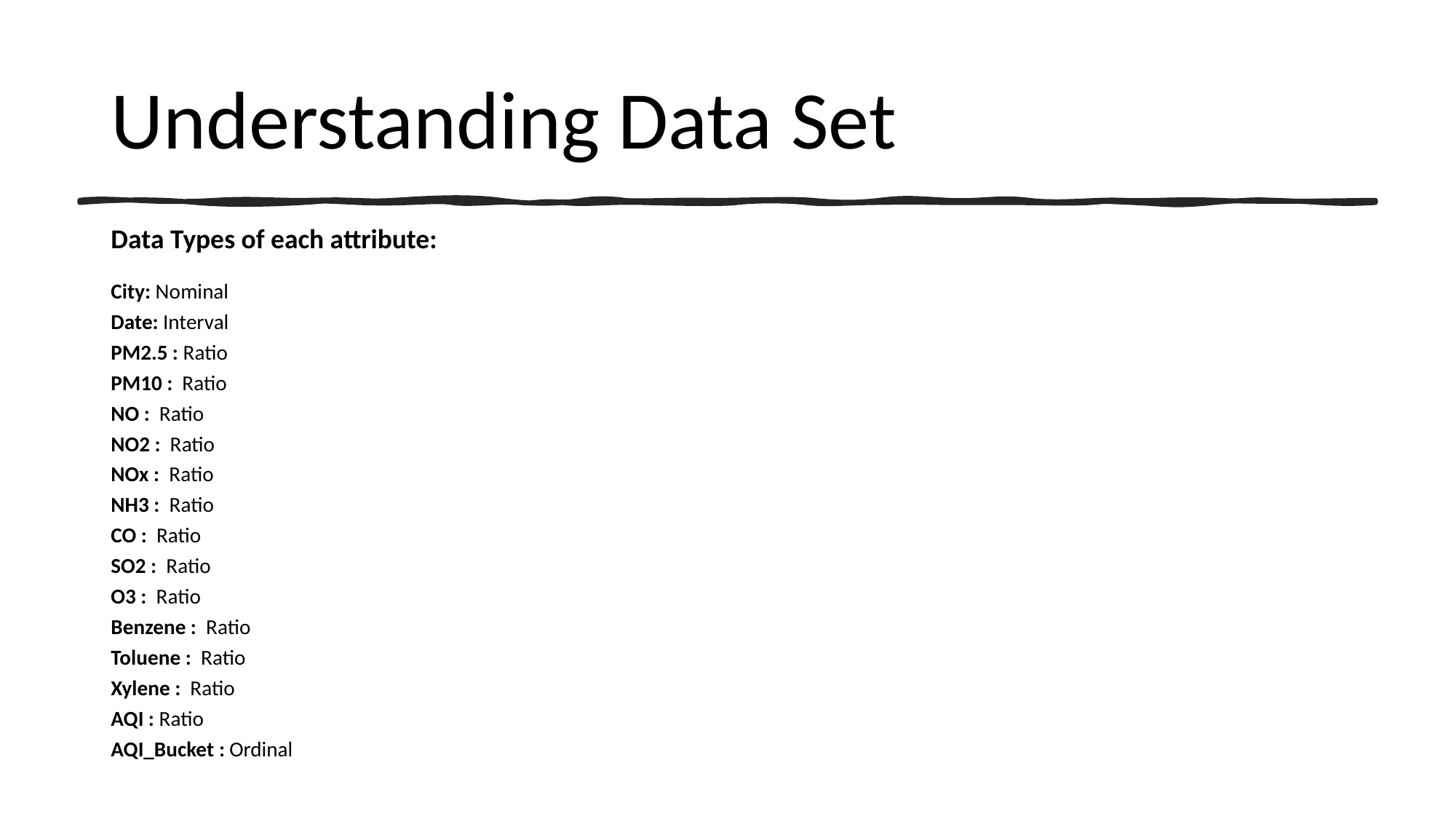

# Understanding Data Set

Data Types of each attribute:
City: Nominal
Date: Interval
PM2.5 : Ratio
PM10 :  Ratio
NO :  Ratio
NO2 :  Ratio
NOx :  Ratio
NH3 :  Ratio
CO :  Ratio
SO2 :  Ratio
O3 :  Ratio
Benzene :  Ratio
Toluene :  Ratio
Xylene :  Ratio
AQI : Ratio
AQI_Bucket : Ordinal